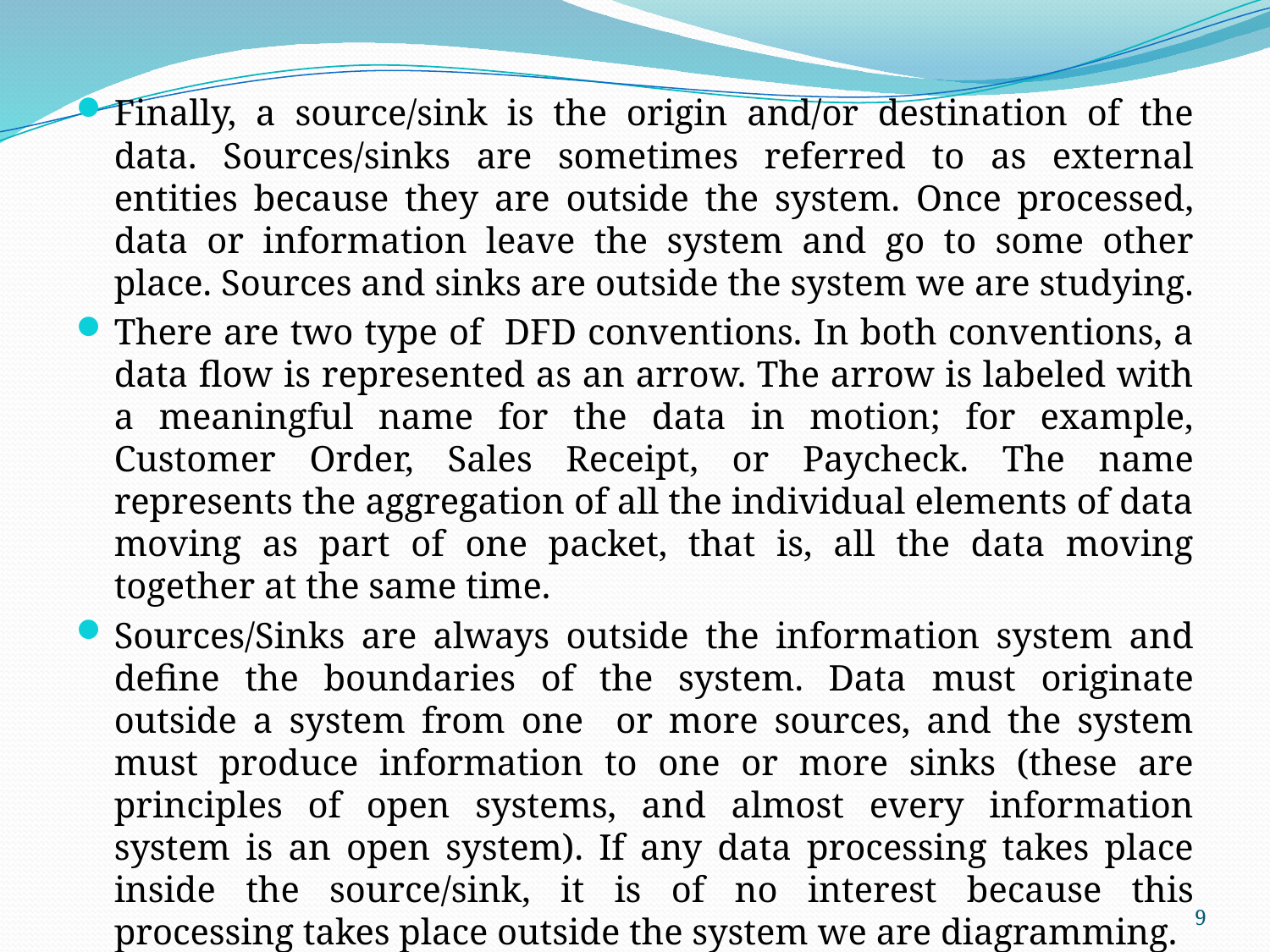

Finally, a source/sink is the origin and/or destination of the data. Sources/sinks are sometimes referred to as external entities because they are outside the system. Once processed, data or information leave the system and go to some other place. Sources and sinks are outside the system we are studying.
There are two type of  DFD conventions. In both conventions, a data flow is represented as an arrow. The arrow is labeled with a meaningful name for the data in motion; for example, Customer Order, Sales Receipt, or Paycheck. The name represents the aggregation of all the individual elements of data moving as part of one packet, that is, all the data moving together at the same time.
Sources/Sinks are always outside the information system and define the boundaries of the system. Data must originate outside a system from one  or more sources, and the system must produce information to one or more sinks (these are principles of open systems, and almost every information system is an open system). If any data processing takes place inside the source/sink, it is of no interest because this processing takes place outside the system we are diagramming.
9